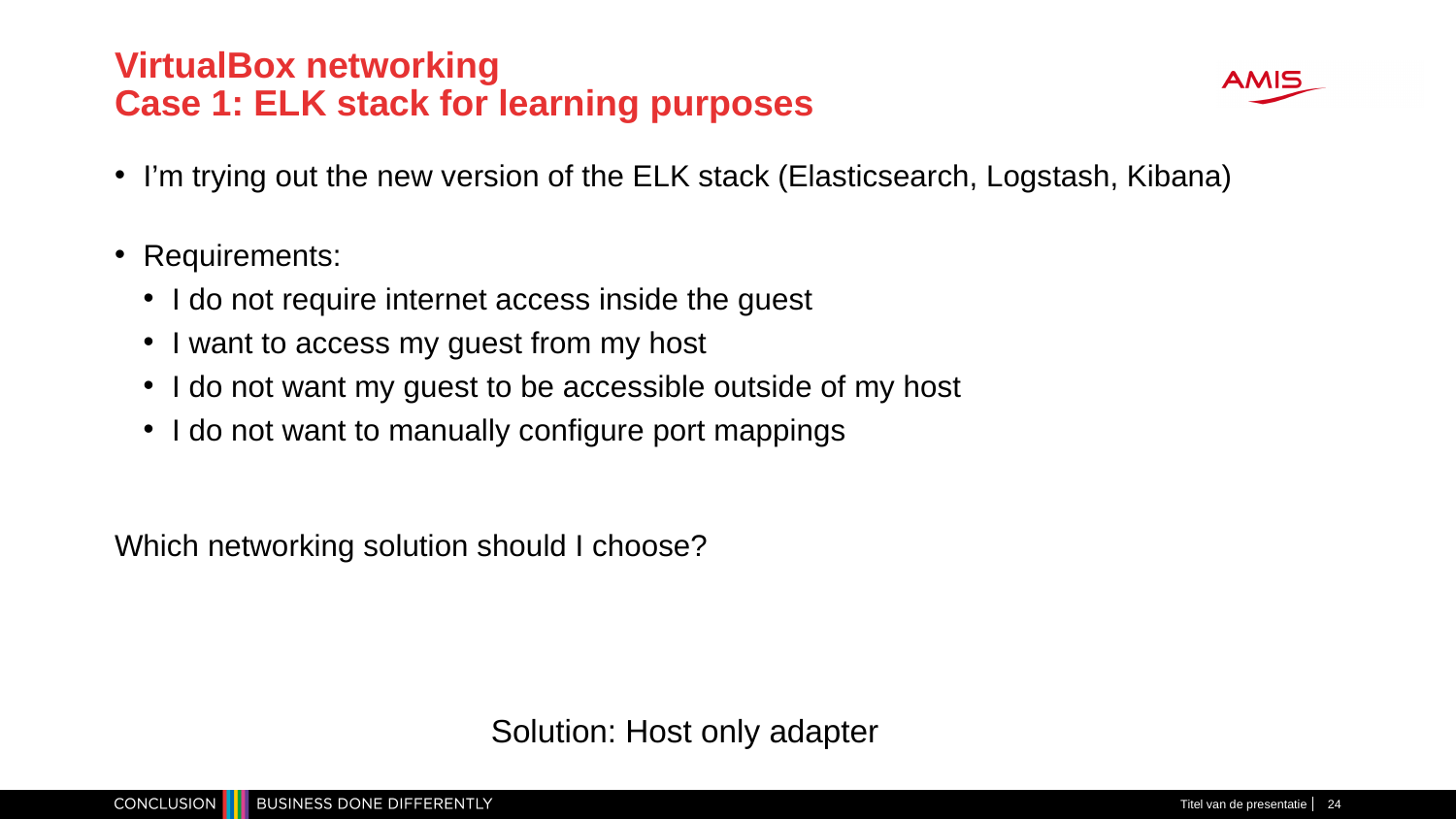

# VirtualBox networking Case 1: ELK stack for learning purposes
I’m trying out the new version of the ELK stack (Elasticsearch, Logstash, Kibana)
Requirements:
I do not require internet access inside the guest
I want to access my guest from my host
I do not want my guest to be accessible outside of my host
I do not want to manually configure port mappings

Which networking solution should I choose?
Solution: Host only adapter
Titel van de presentatie
24